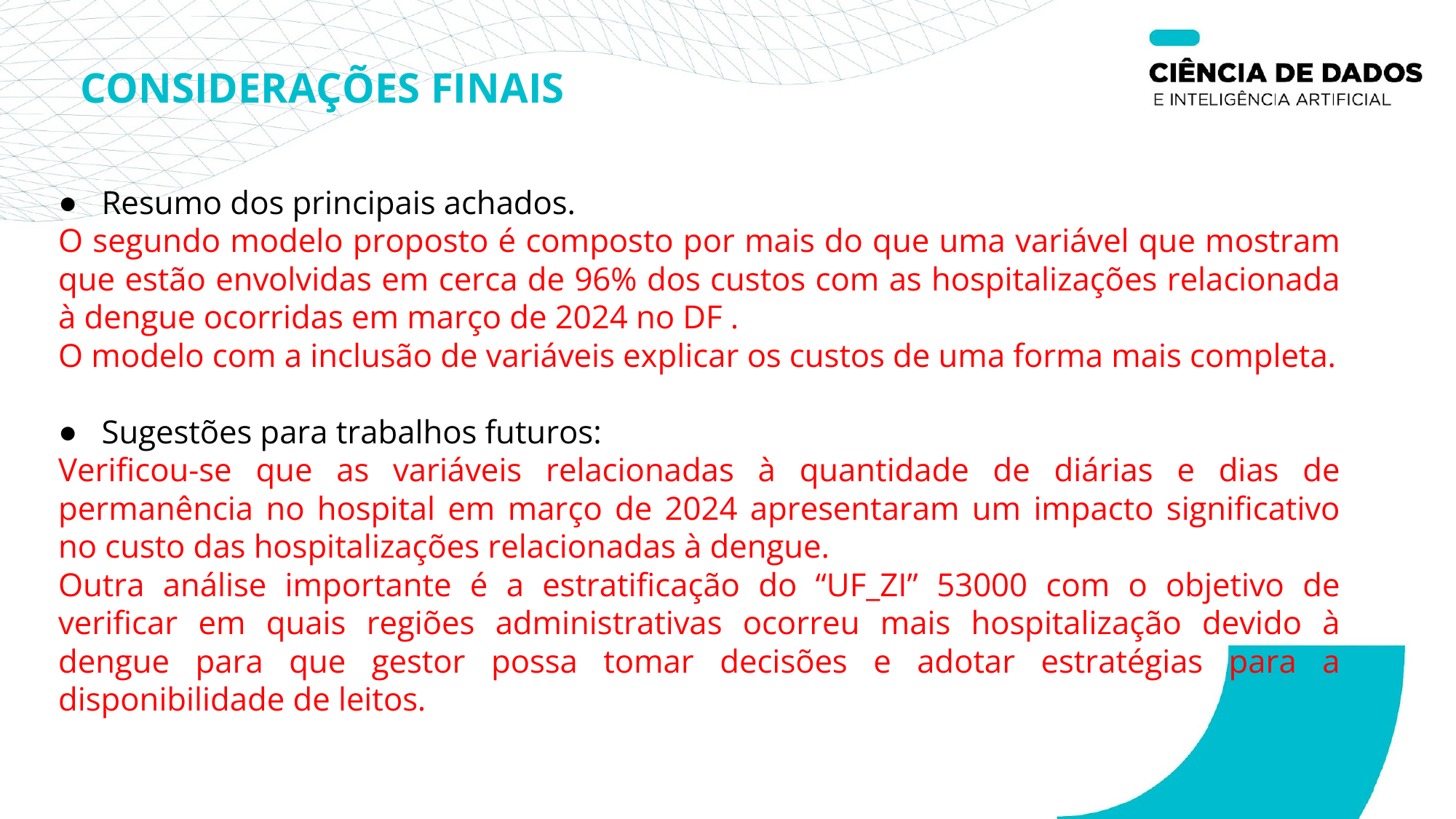

# CONSIDERAÇÕES FINAIS
Resumo dos principais achados.
O segundo modelo proposto é composto por mais do que uma variável que mostram que estão envolvidas em cerca de 96% dos custos com as hospitalizações relacionada à dengue ocorridas em março de 2024 no DF .
O modelo com a inclusão de variáveis explicar os custos de uma forma mais completa.

Sugestões para trabalhos futuros:
Verificou-se que as variáveis relacionadas à quantidade de diárias e dias de permanência no hospital em março de 2024 apresentaram um impacto significativo no custo das hospitalizações relacionadas à dengue.
Outra análise importante é a estratificação do “UF_ZI” 53000 com o objetivo de verificar em quais regiões administrativas ocorreu mais hospitalização devido à dengue para que gestor possa tomar decisões e adotar estratégias para a disponibilidade de leitos.